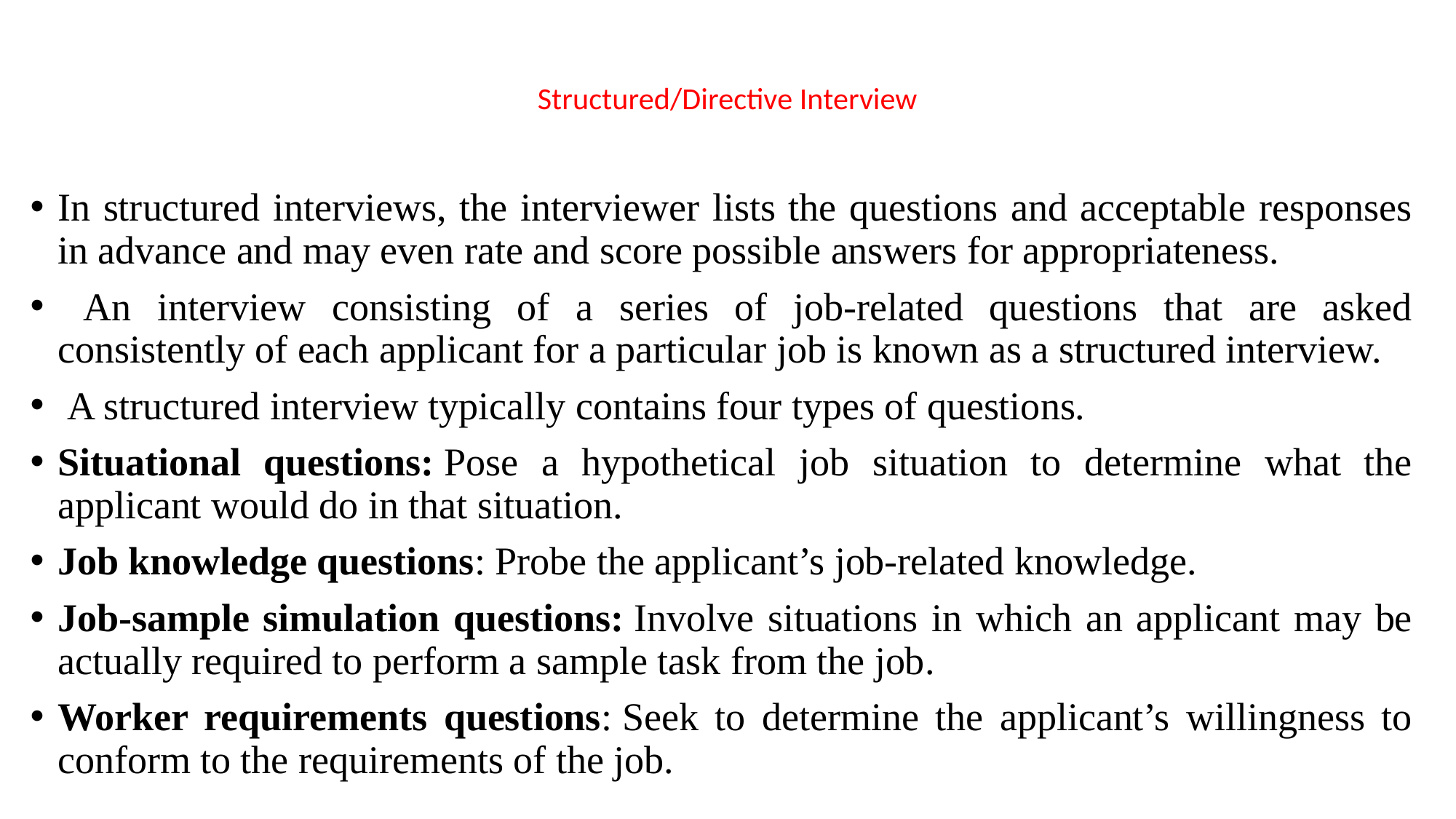

# Structured/Directive Interview
In structured interviews, the interviewer lists the questions and acceptable responses in advance and may even rate and score possible answers for appropriateness.
 An interview consisting of a series of job-related questions that are asked consistently of each applicant for a particular job is known as a structured interview.
 A structured interview typically contains four types of questions.
Situational questions: Pose a hypothetical job situation to determine what the applicant would do in that situation.
Job knowledge questions: Probe the applicant’s job-related knowledge.
Job-sample simulation questions: Involve situations in which an applicant may be actually required to perform a sample task from the job.
Worker requirements questions: Seek to determine the applicant’s willingness to conform to the requirements of the job.